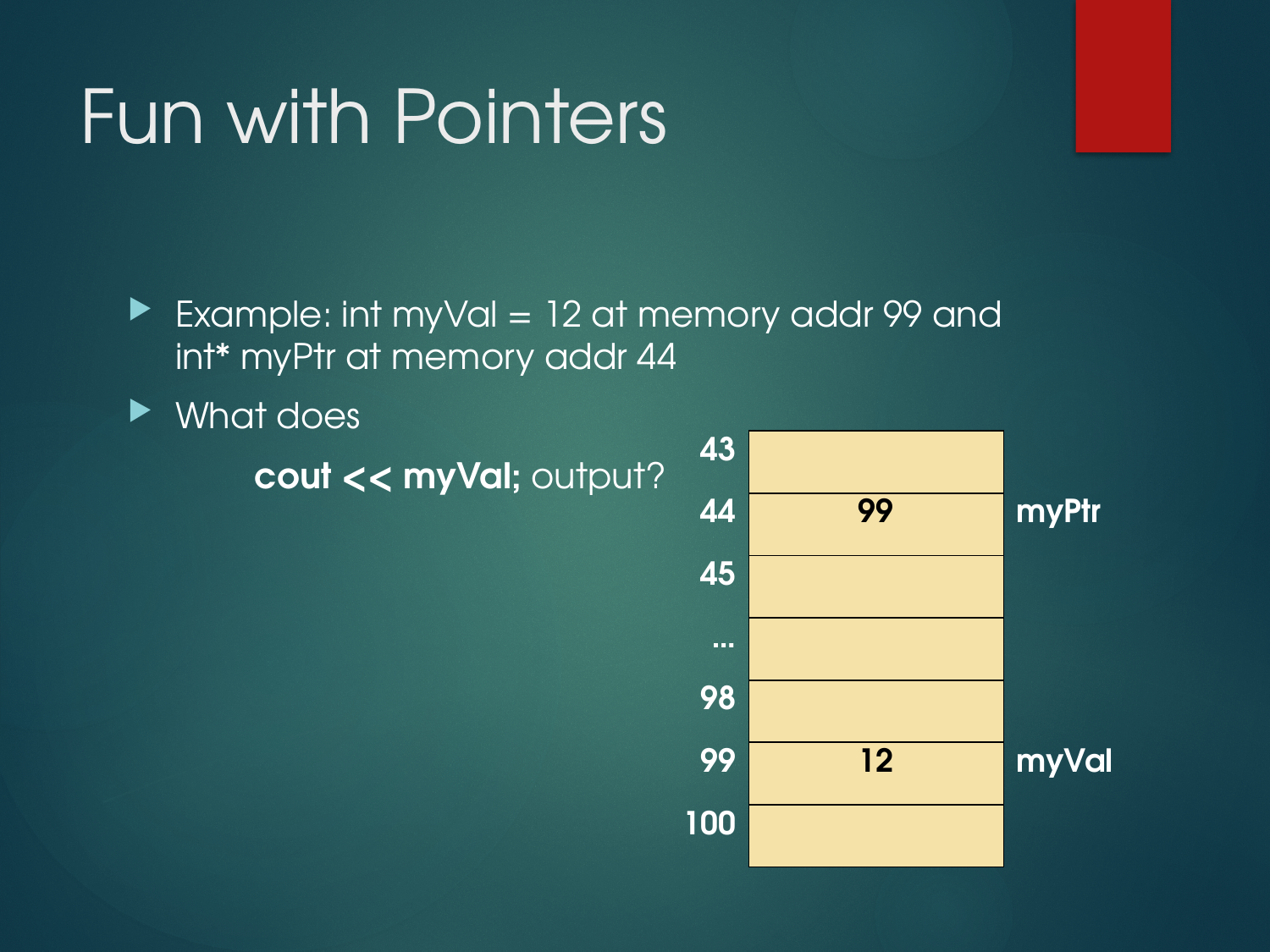

# Fun with Pointers
Example: int myVal = 12 at memory addr 99 and int* myPtr at memory addr 44
What does
	cout << myVal; output?

| 43 |  |  |
| --- | --- | --- |
| 44 | 99 | myPtr |
| 45 |  |  |
| … |  |  |
| 98 |  |  |
| 99 | 12 | myVal |
| 100 |  |  |